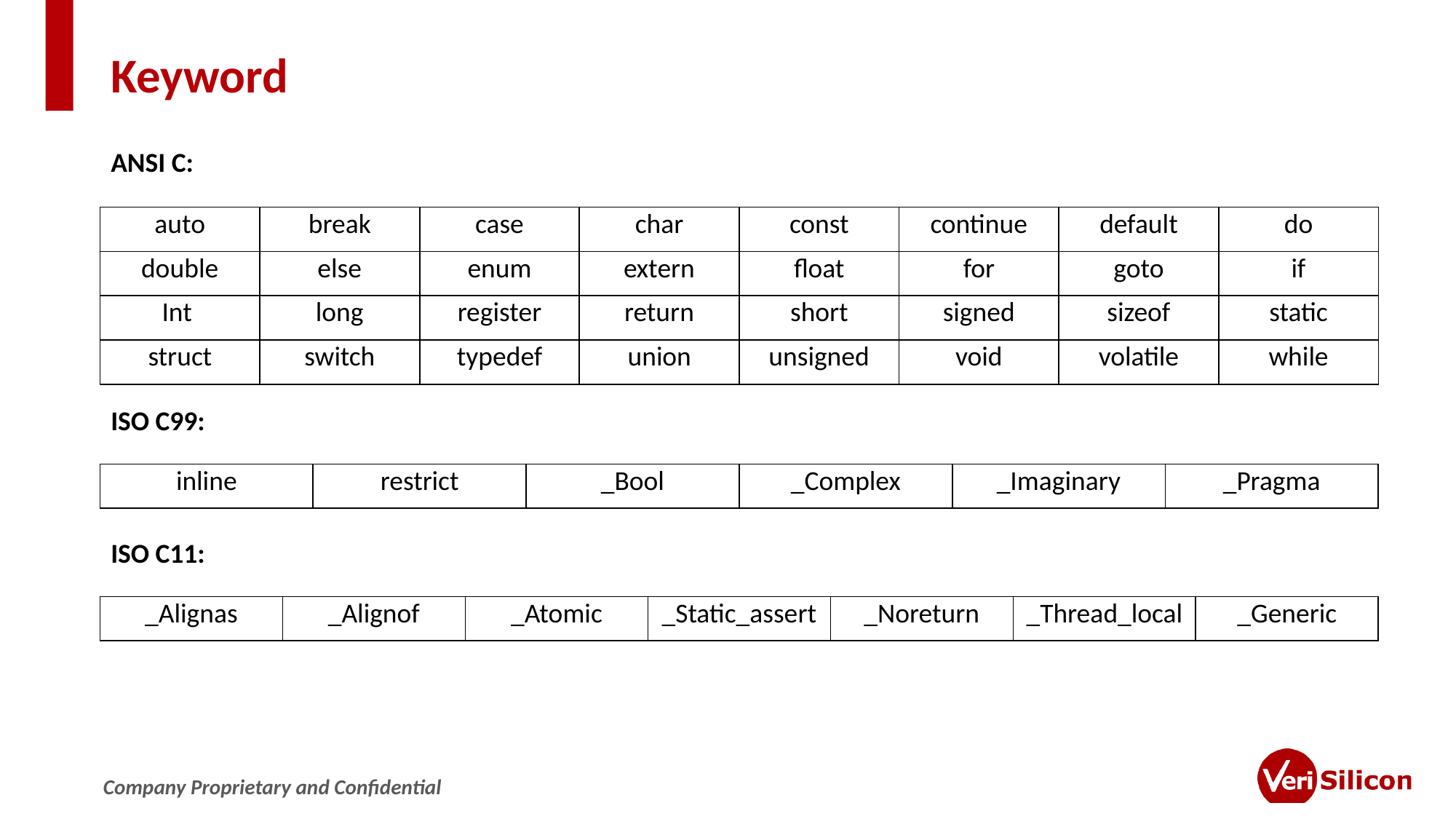

# Keyword
ANSI C:
| auto | break | case | char | const | continue | default | do |
| --- | --- | --- | --- | --- | --- | --- | --- |
| double | else | enum | extern | float | for | goto | if |
| Int | long | register | return | short | signed | sizeof | static |
| struct | switch | typedef | union | unsigned | void | volatile | while |
ISO C99:
| inline | restrict | \_Bool | \_Complex | \_Imaginary | \_Pragma |
| --- | --- | --- | --- | --- | --- |
ISO C11:
| \_Alignas | \_Alignof | \_Atomic | \_Static\_assert | \_Noreturn | \_Thread\_local | \_Generic |
| --- | --- | --- | --- | --- | --- | --- |